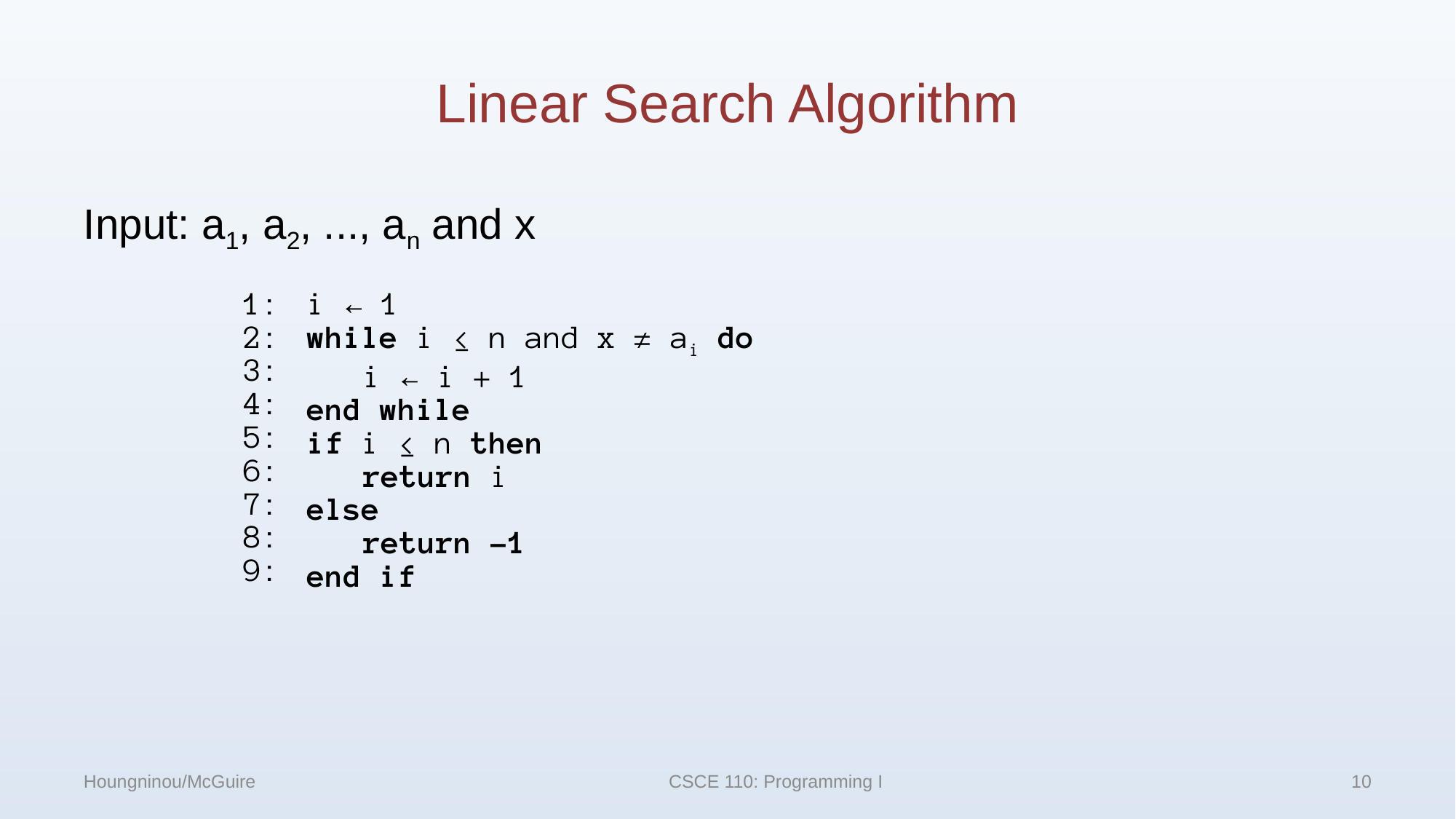

# Linear Search Algorithm
Input: a1, a2, ..., an and x

| 1: 2: 3: 4: 5: 6: 7: 8: 9: | i ← 1 while i ≤ n and x ≠ ai do i ← i + 1 end while if i ≤ n then return i else return -1 end if |
| --- | --- |
Houngninou/McGuire
CSCE 110: Programming I
10